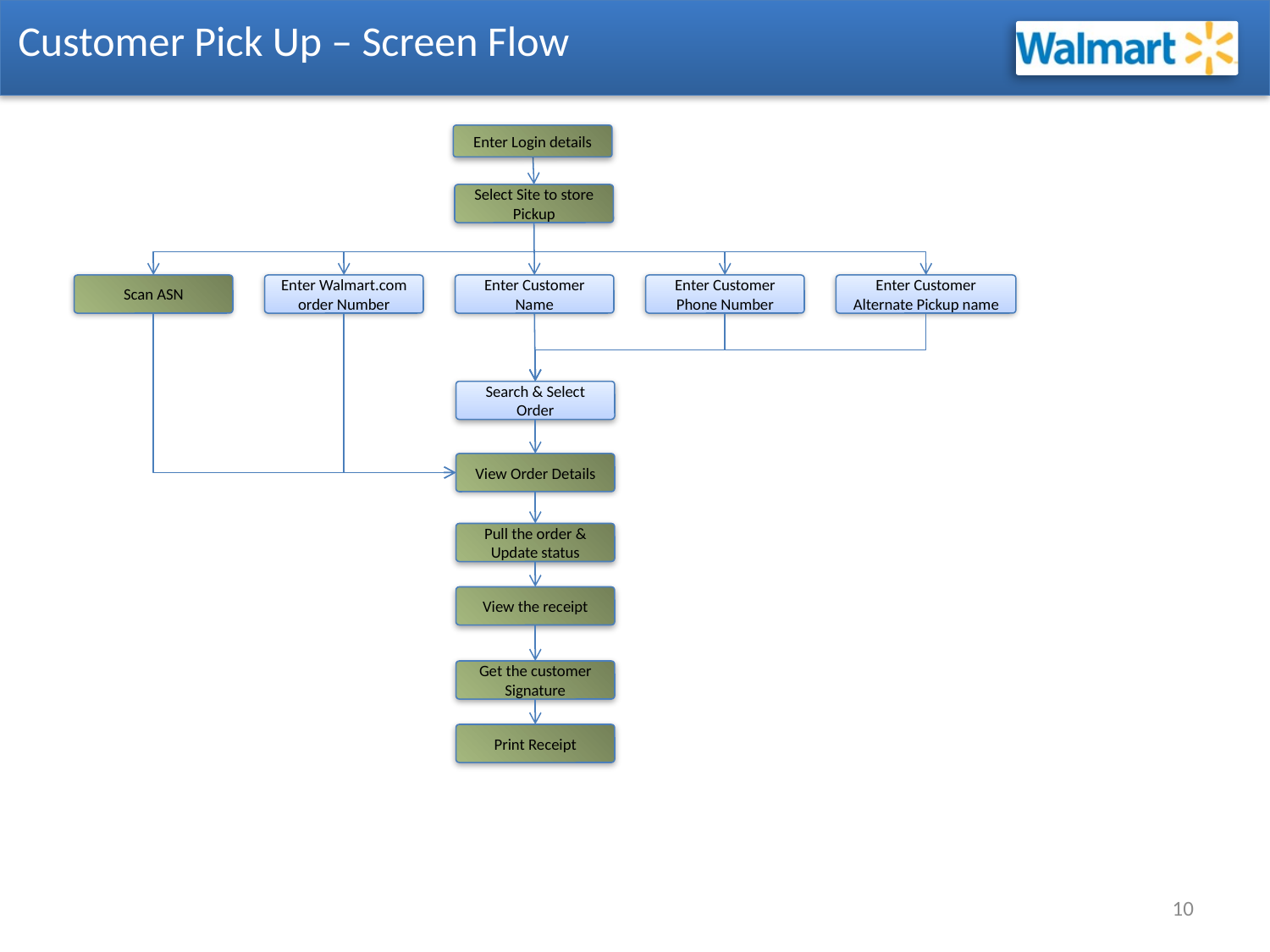

Customer Pick Up – Screen Flow
Enter Login details
Select Site to store Pickup
Scan ASN
Enter Walmart.com order Number
Enter Customer Name
Enter Customer Phone Number
Enter Customer Alternate Pickup name
Search & Select Order
View Order Details
Pull the order & Update status
View the receipt
Get the customer Signature
Print Receipt
10